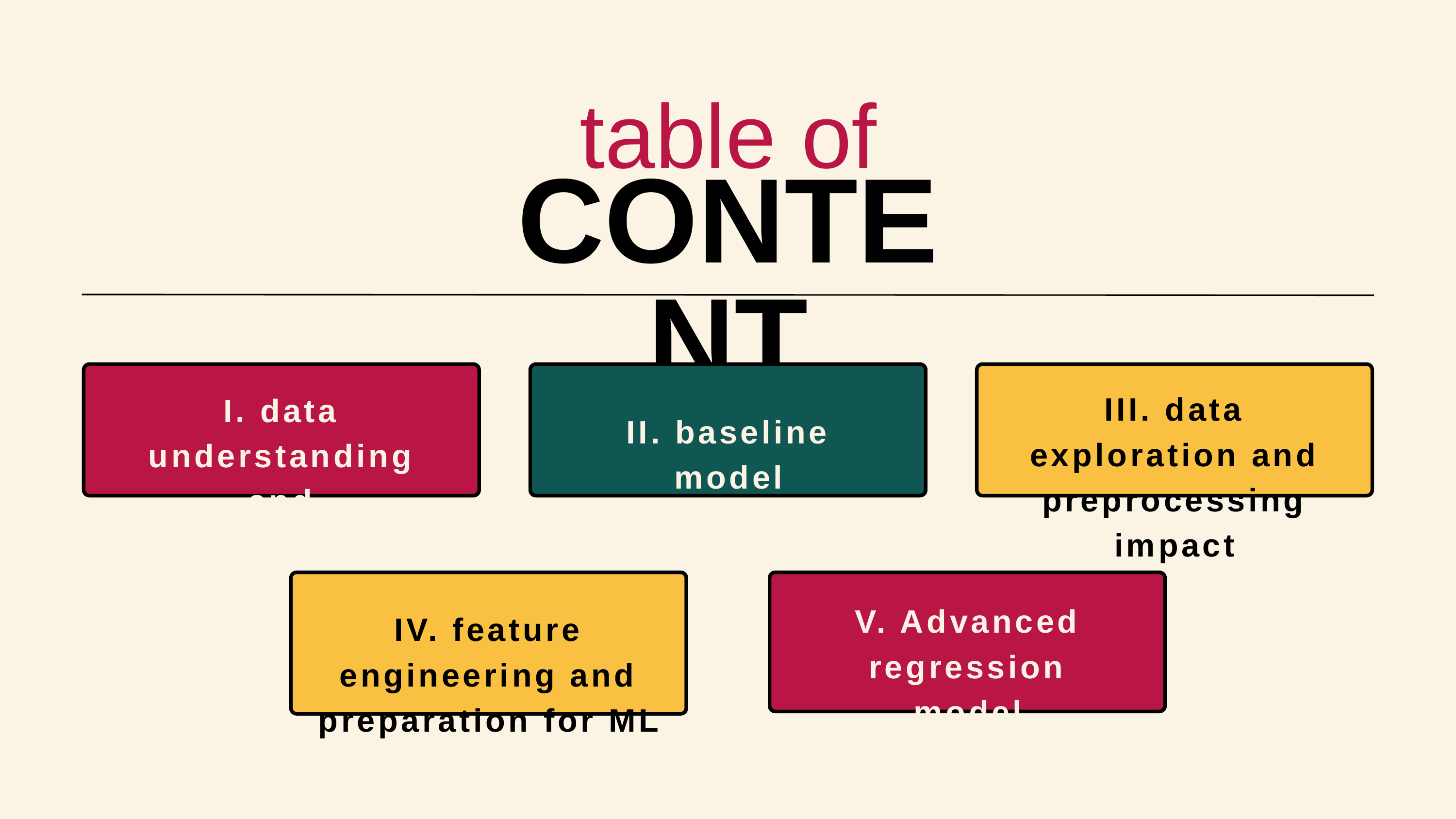

table of
CONTENT

III. data exploration and preprocessing impact
I. data understanding and visualizations
II. baseline model

V. Advanced regression model
IV. feature engineering and preparation for ML